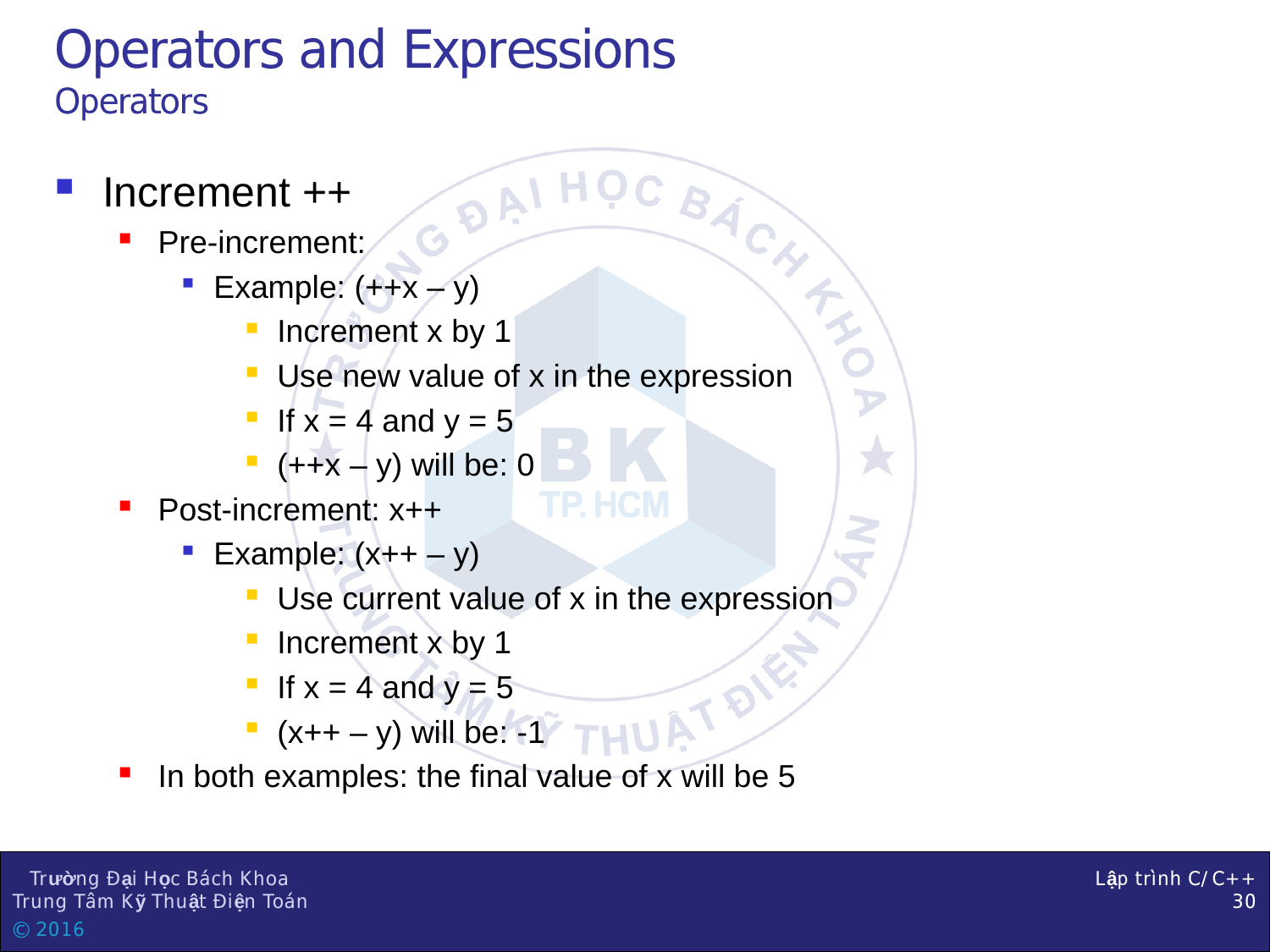

Operators and Expressions
Operators
Increment ++
Pre-increment:
Example: (++x – y)
Increment x by 1
Use new value of x in the expression
If x = 4 and y = 5
(++x – y) will be: 0
Post-increment: x++
Example: (x++ – y)
Use current value of x in the expression
Increment x by 1
If x = 4 and y = 5
(x++ – y) will be: -1
In both examples: the final value of x will be 5